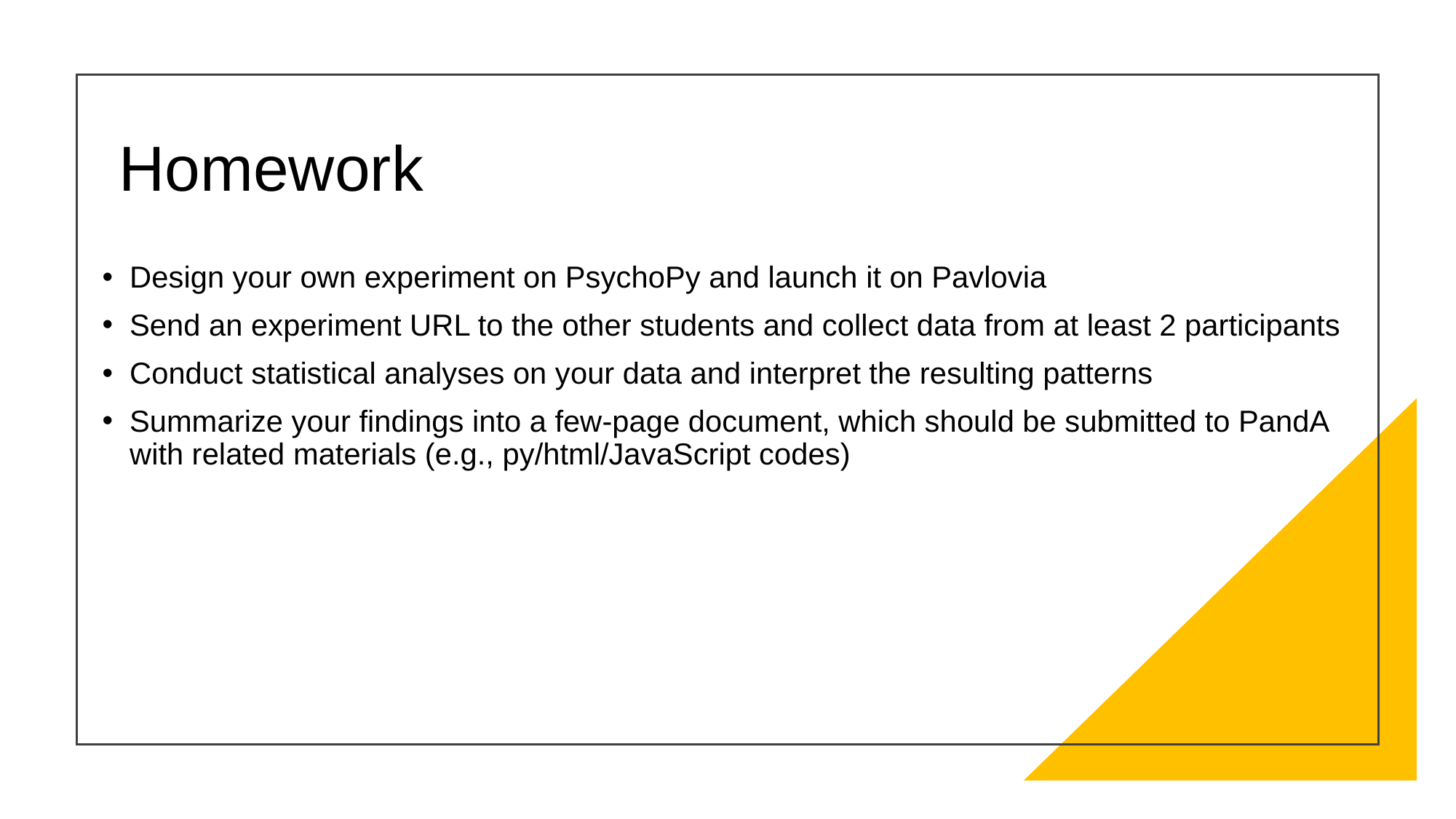

# Homework
Design your own experiment on PsychoPy and launch it on Pavlovia
Send an experiment URL to the other students and collect data from at least 2 participants
Conduct statistical analyses on your data and interpret the resulting patterns
Summarize your findings into a few-page document, which should be submitted to PandA with related materials (e.g., py/html/JavaScript codes)